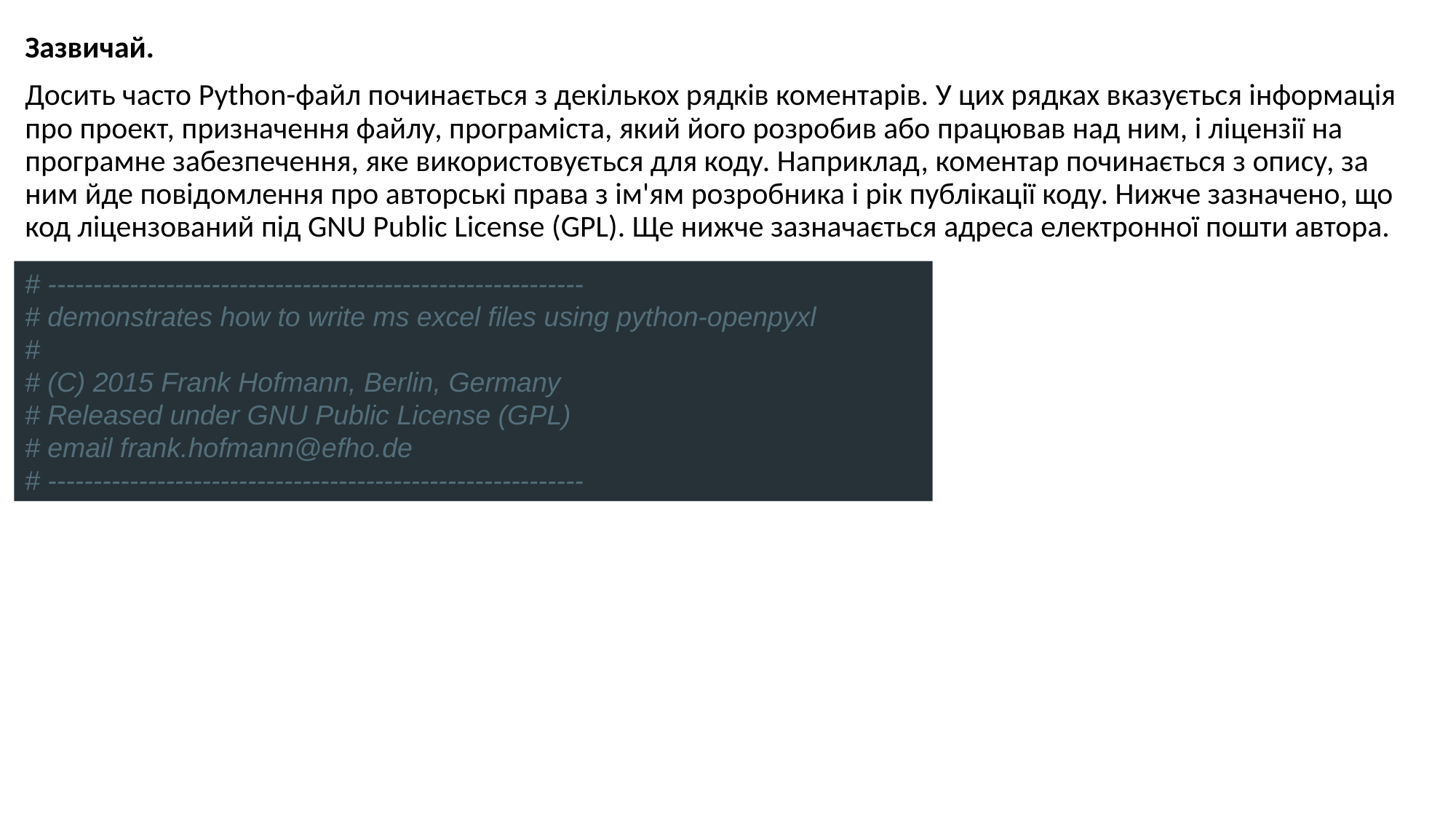

Зазвичай.
Досить часто Python-файл починається з декількох рядків коментарів. У цих рядках вказується інформація про проект, призначення файлу, програміста, який його розробив або працював над ним, і ліцензії на програмне забезпечення, яке використовується для коду. Наприклад, коментар починається з опису, за ним йде повідомлення про авторські права з ім'ям розробника і рік публікації коду. Нижче зазначено, що код ліцензований під GNU Public License (GPL). Ще нижче зазначається адреса електронної пошти автора.
# ----------------------------------------------------------- # demonstrates how to write ms excel files using python-openpyxl # # (C) 2015 Frank Hofmann, Berlin, Germany # Released under GNU Public License (GPL) # email frank.hofmann@efho.de # -----------------------------------------------------------